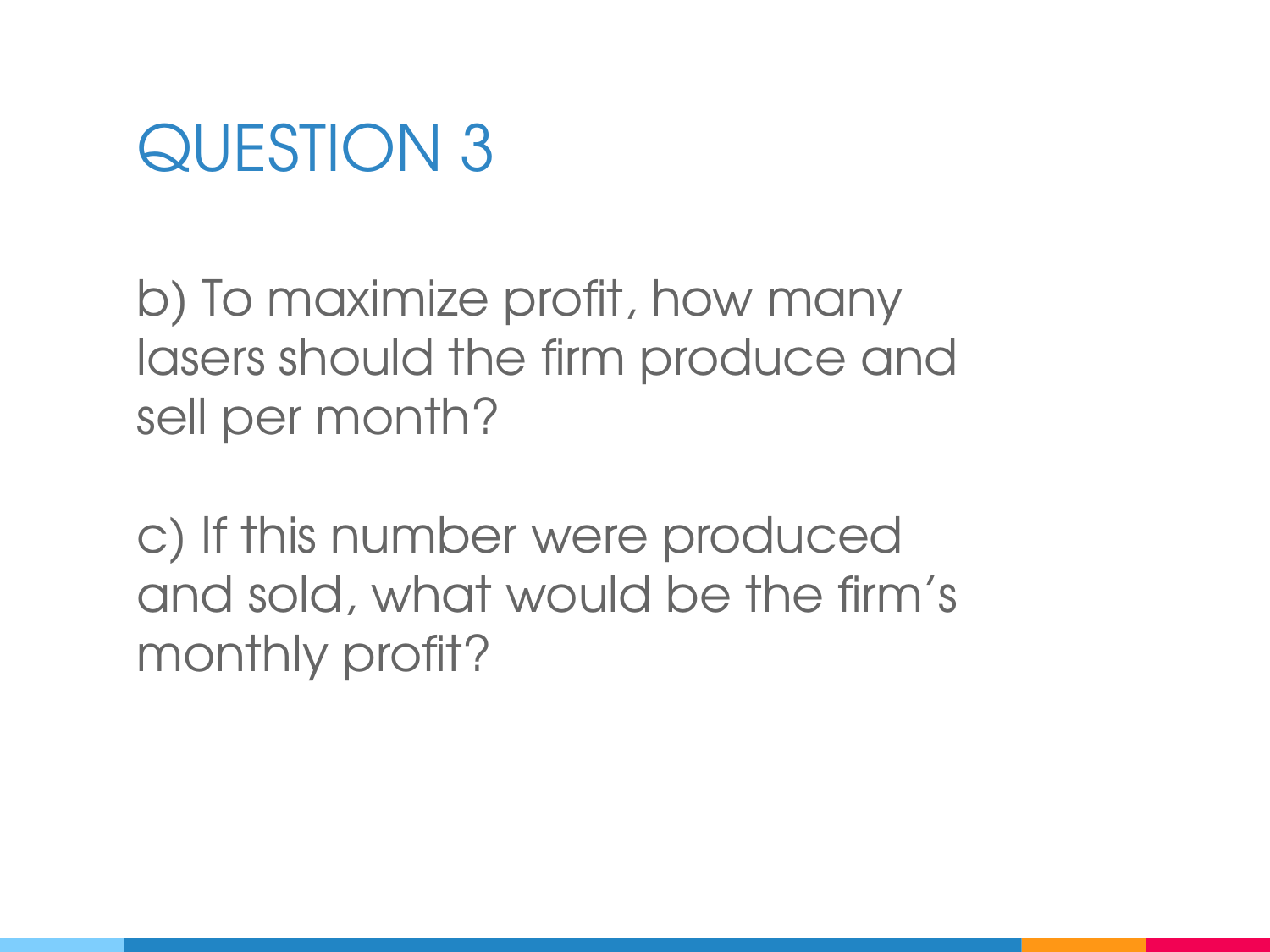

# QUESTION 3
b) To maximize profit, how many lasers should the firm produce and sell per month?

c) If this number were produced and sold, what would be the firm’s monthly profit?